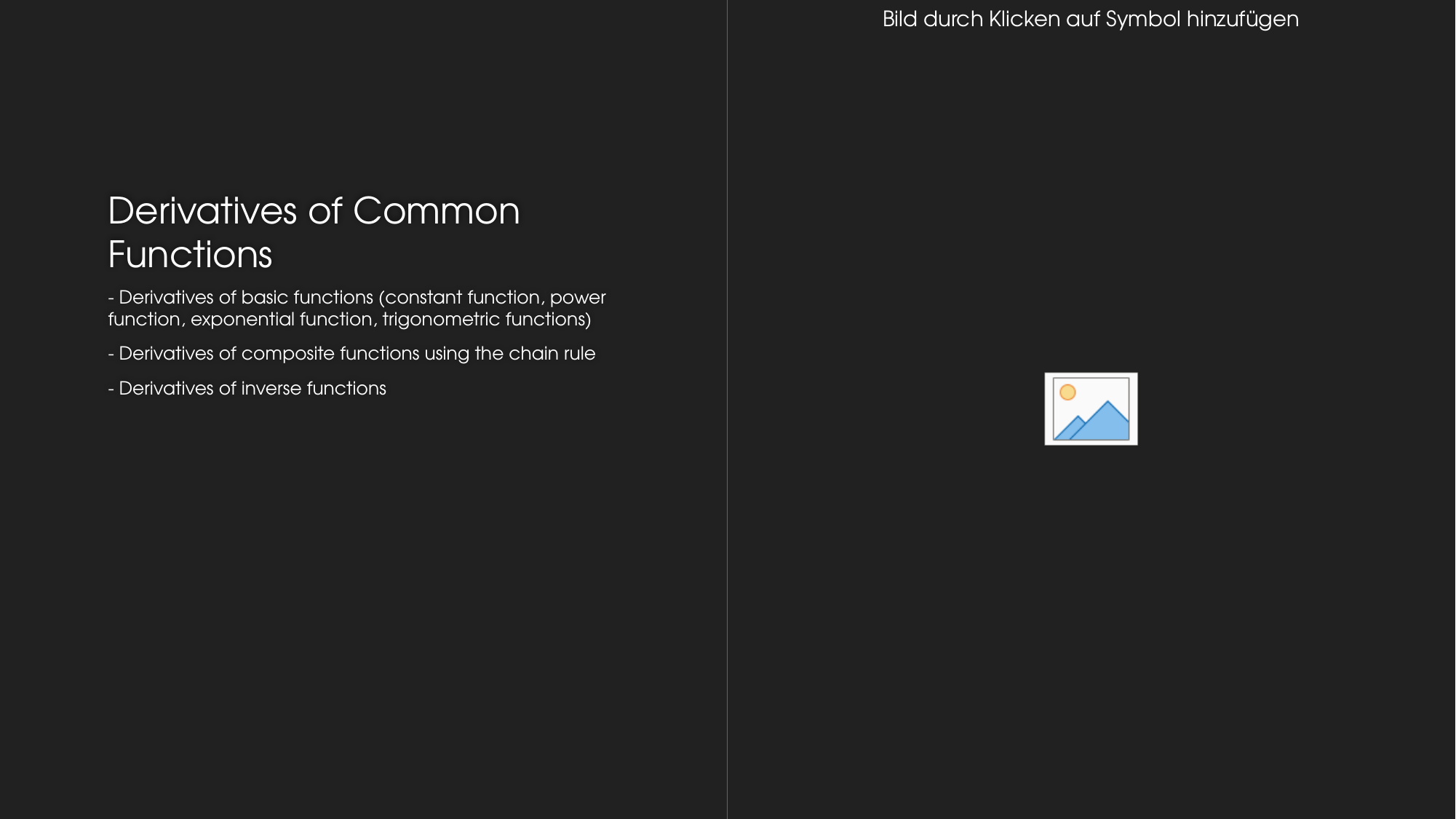

# Derivatives of Common Functions
- Derivatives of basic functions (constant function, power function, exponential function, trigonometric functions)
- Derivatives of composite functions using the chain rule
- Derivatives of inverse functions